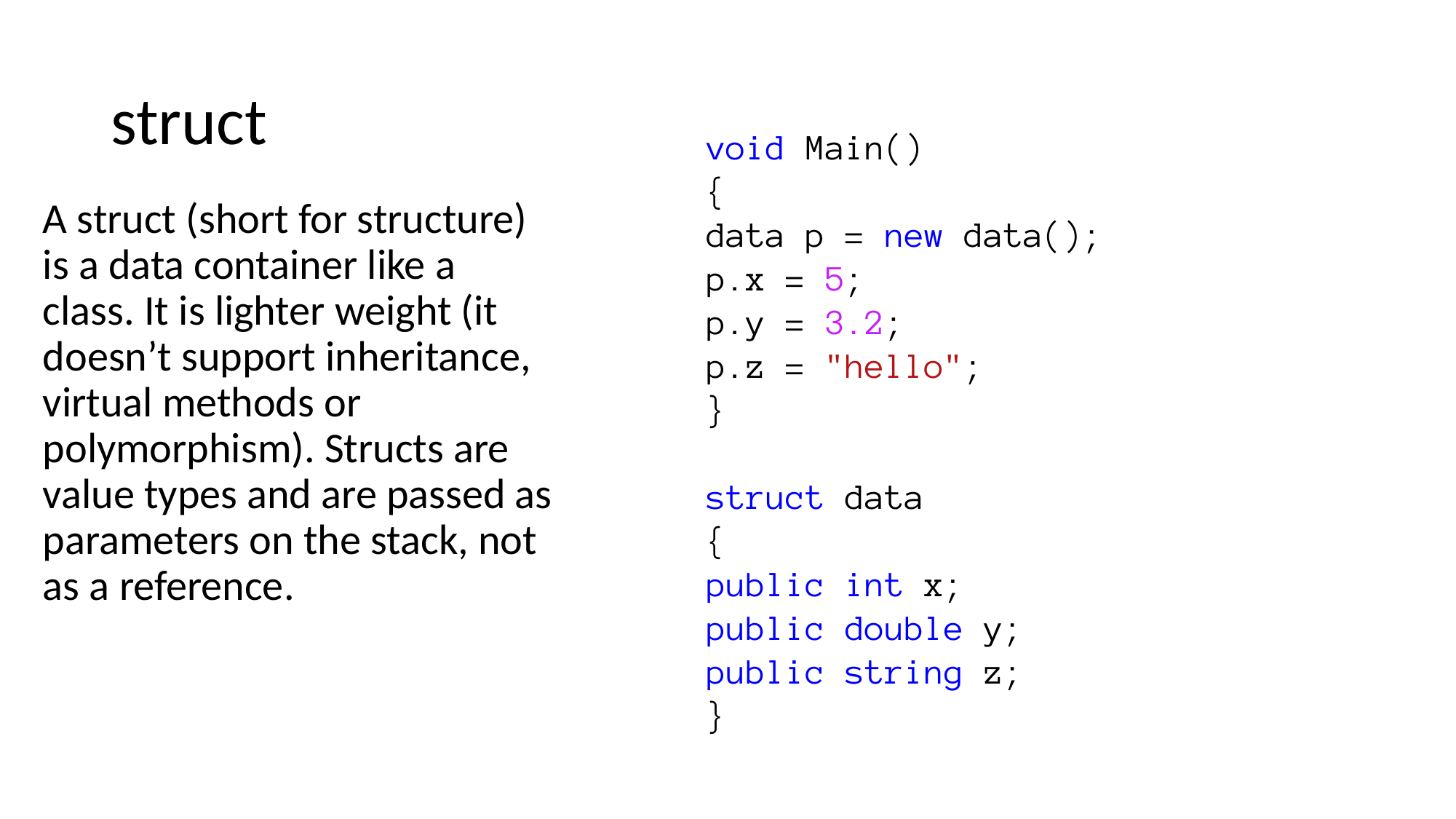

# struct
void Main()
{
data p = new data();
p.x = 5;
p.y = 3.2;
p.z = "hello";
}

struct data
{
public int x;
public double y;
public string z;
}
A struct (short for structure) is a data container like a class. It is lighter weight (it doesn’t support inheritance, virtual methods or  polymorphism). Structs are value types and are passed as parameters on the stack, not as a reference.